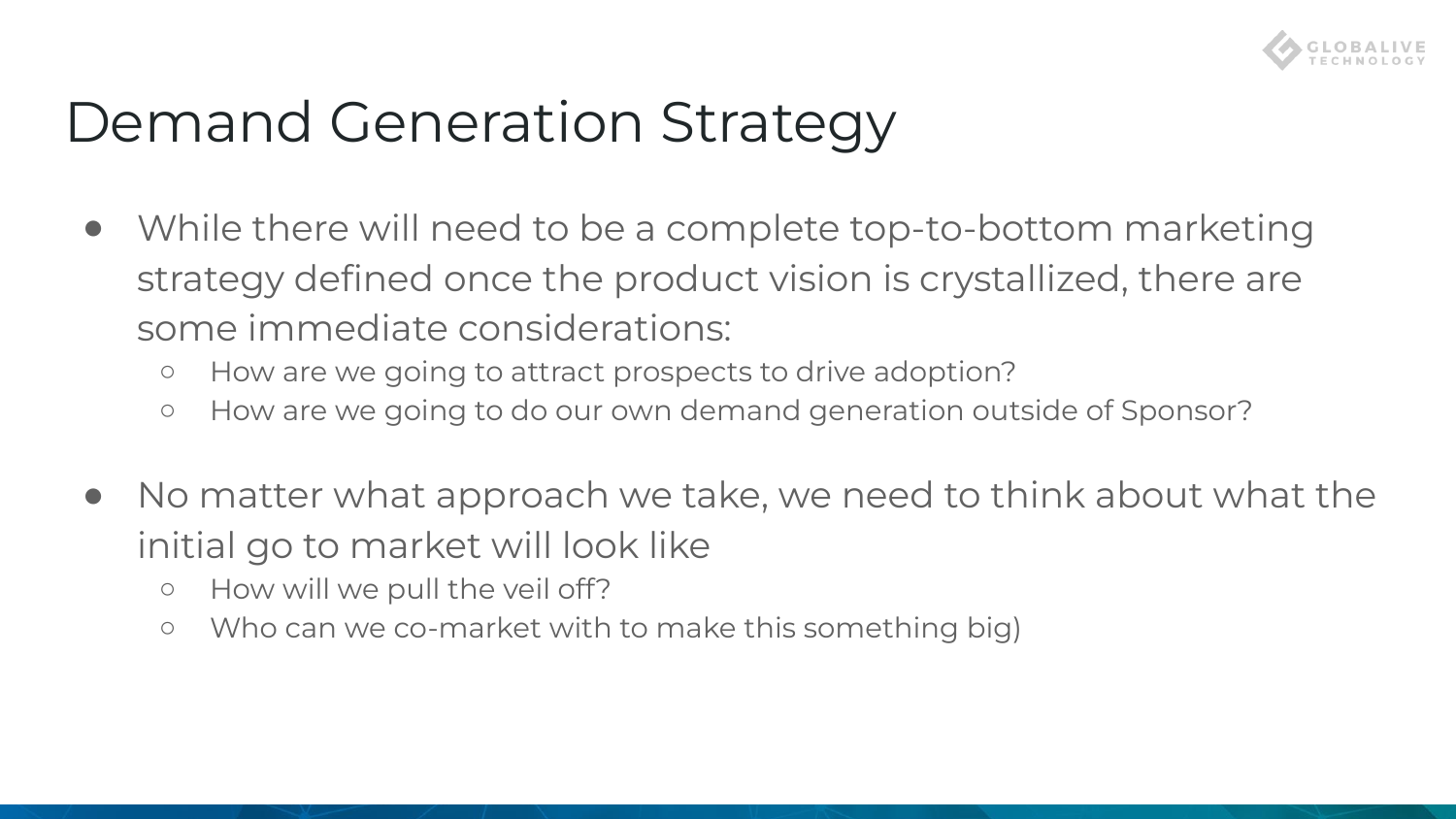

# Demand Generation Strategy
While there will need to be a complete top-to-bottom marketing strategy defined once the product vision is crystallized, there are some immediate considerations:
How are we going to attract prospects to drive adoption?
How are we going to do our own demand generation outside of Sponsor?
No matter what approach we take, we need to think about what the initial go to market will look like
How will we pull the veil off?
Who can we co-market with to make this something big)